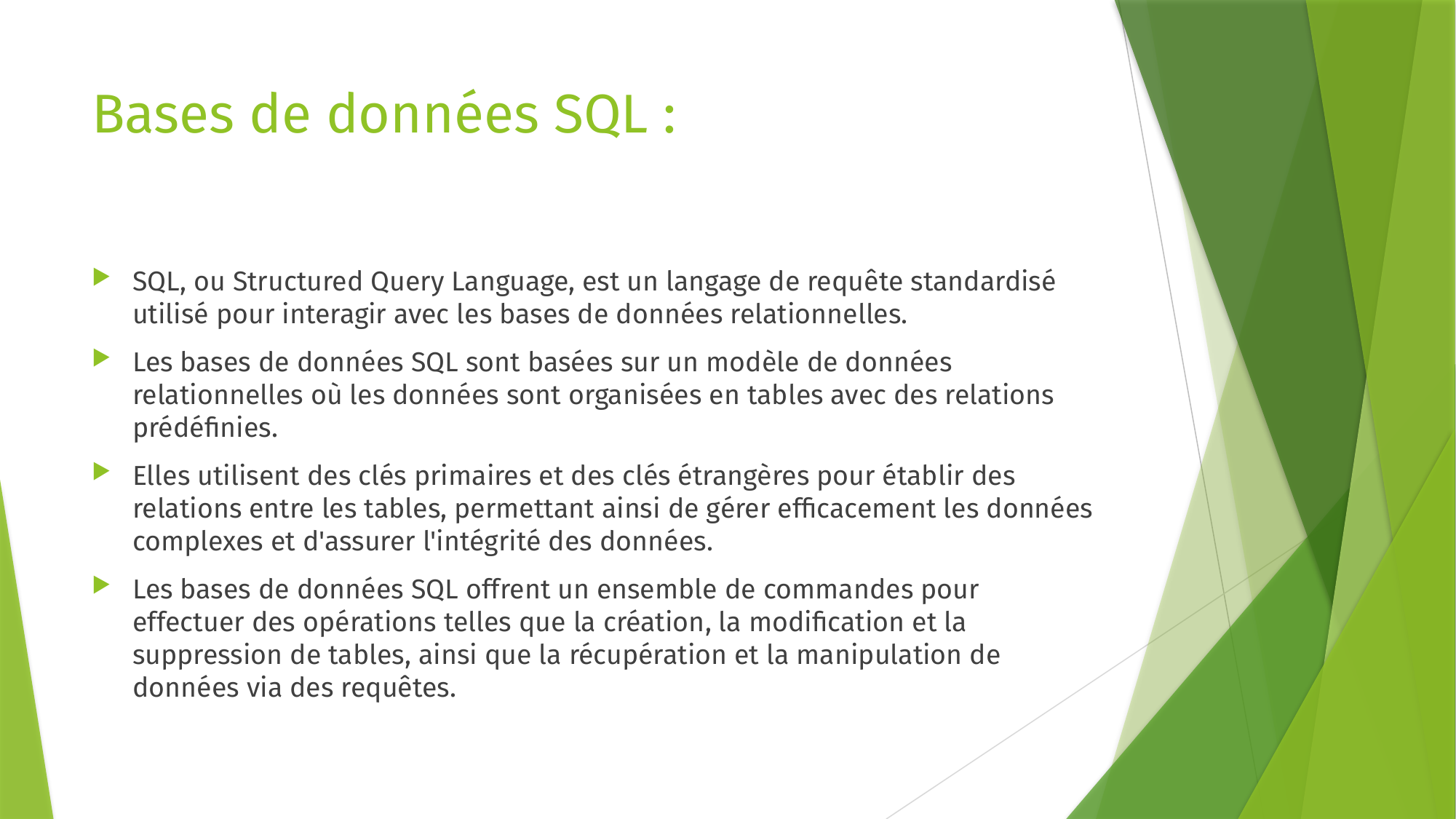

# Bases de données SQL :
SQL, ou Structured Query Language, est un langage de requête standardisé utilisé pour interagir avec les bases de données relationnelles.
Les bases de données SQL sont basées sur un modèle de données relationnelles où les données sont organisées en tables avec des relations prédéfinies.
Elles utilisent des clés primaires et des clés étrangères pour établir des relations entre les tables, permettant ainsi de gérer efficacement les données complexes et d'assurer l'intégrité des données.
Les bases de données SQL offrent un ensemble de commandes pour effectuer des opérations telles que la création, la modification et la suppression de tables, ainsi que la récupération et la manipulation de données via des requêtes.